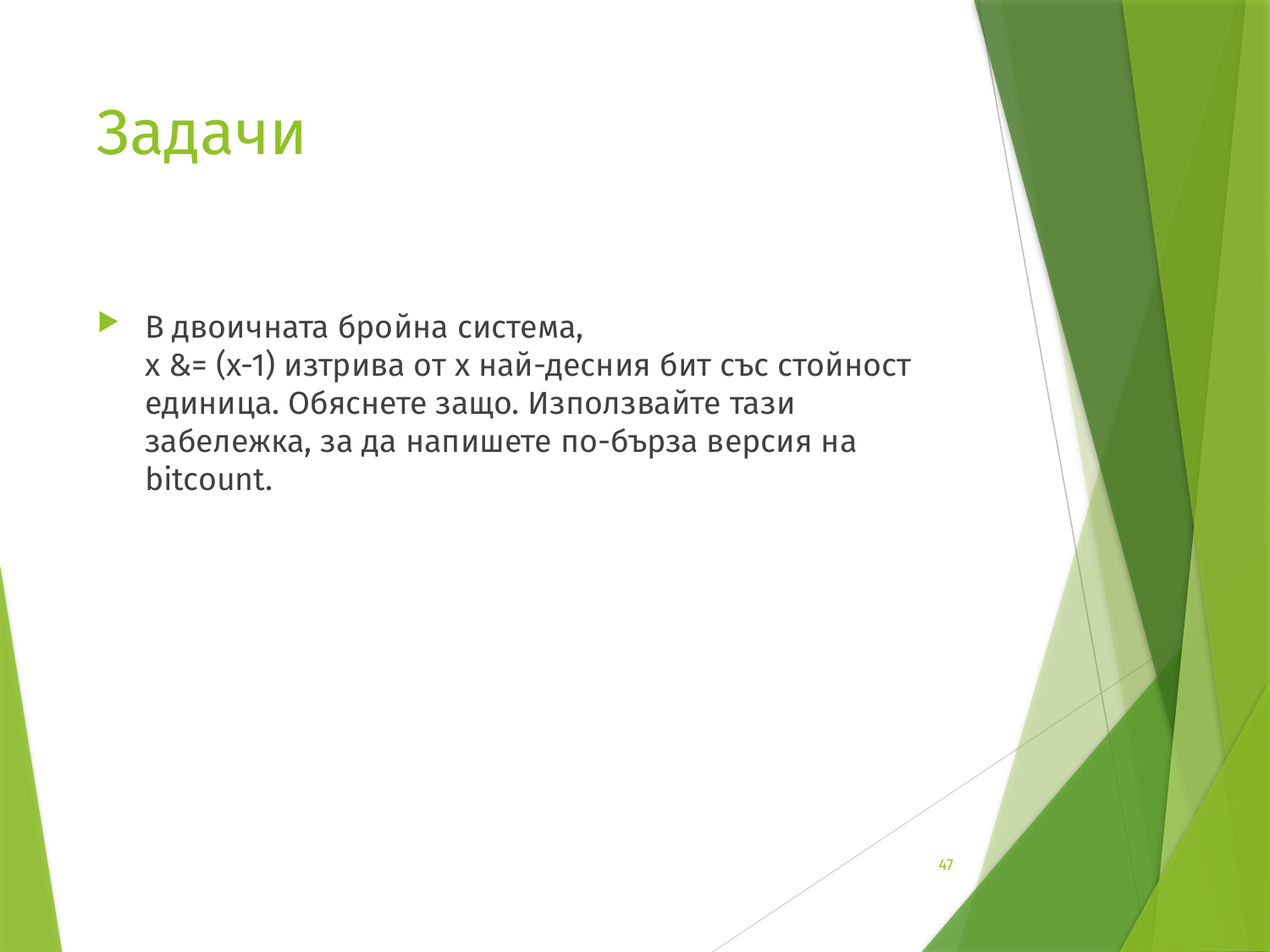

# Задачи
В двоичната бройна система,
х &= (х-1) изтрива от х най-десния бит със стойност единица. Обяснете защо. Използвайте тази забележка, за да напишете по-бърза версия на bitcount.

47